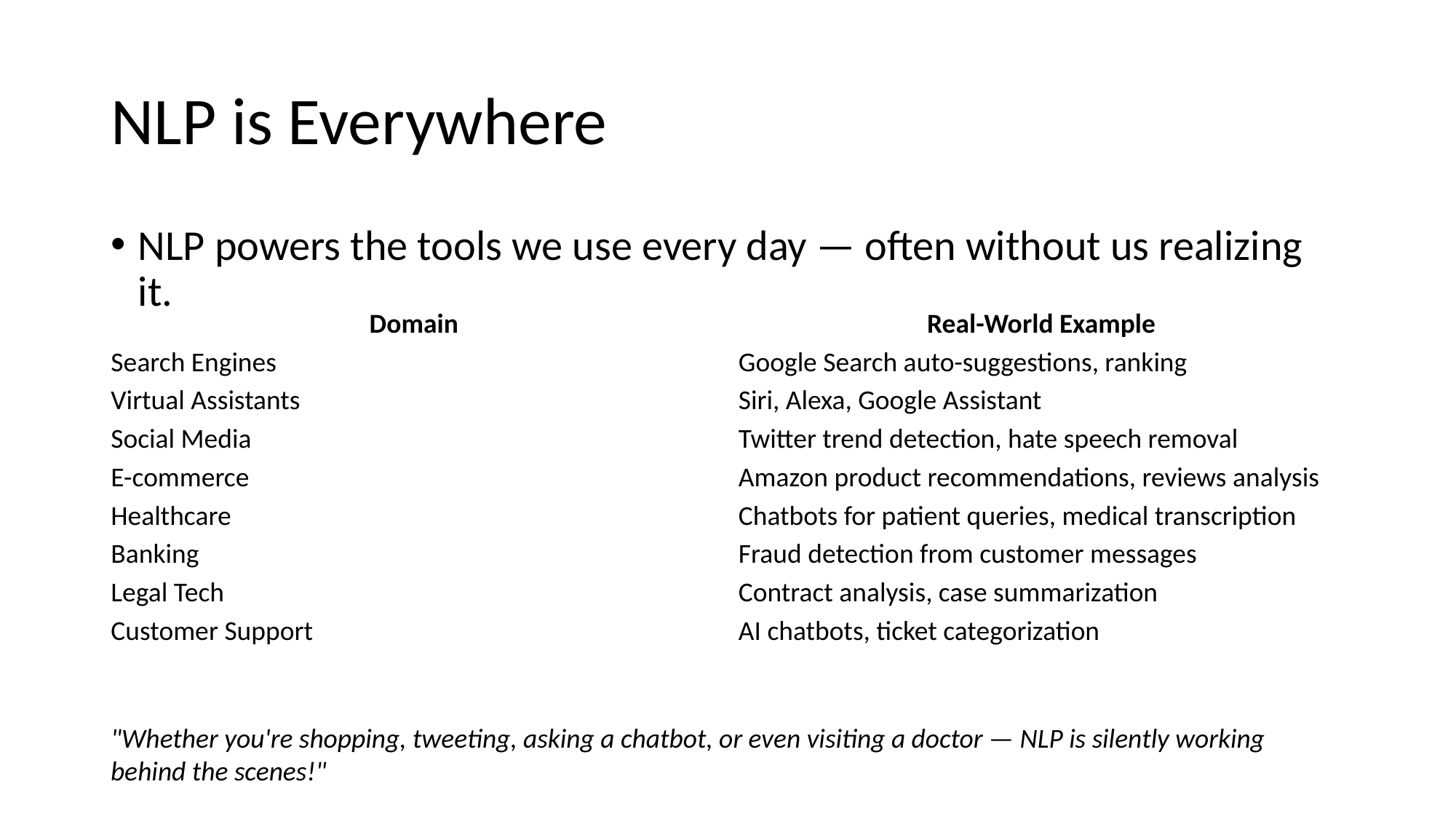

# NLP is Everywhere
NLP powers the tools we use every day — often without us realizing it.

| Domain | Real-World Example |
| --- | --- |
| Search Engines | Google Search auto-suggestions, ranking |
| Virtual Assistants | Siri, Alexa, Google Assistant |
| Social Media | Twitter trend detection, hate speech removal |
| E-commerce | Amazon product recommendations, reviews analysis |
| Healthcare | Chatbots for patient queries, medical transcription |
| Banking | Fraud detection from customer messages |
| Legal Tech | Contract analysis, case summarization |
| Customer Support | AI chatbots, ticket categorization |
"Whether you're shopping, tweeting, asking a chatbot, or even visiting a doctor — NLP is silently working behind the scenes!"